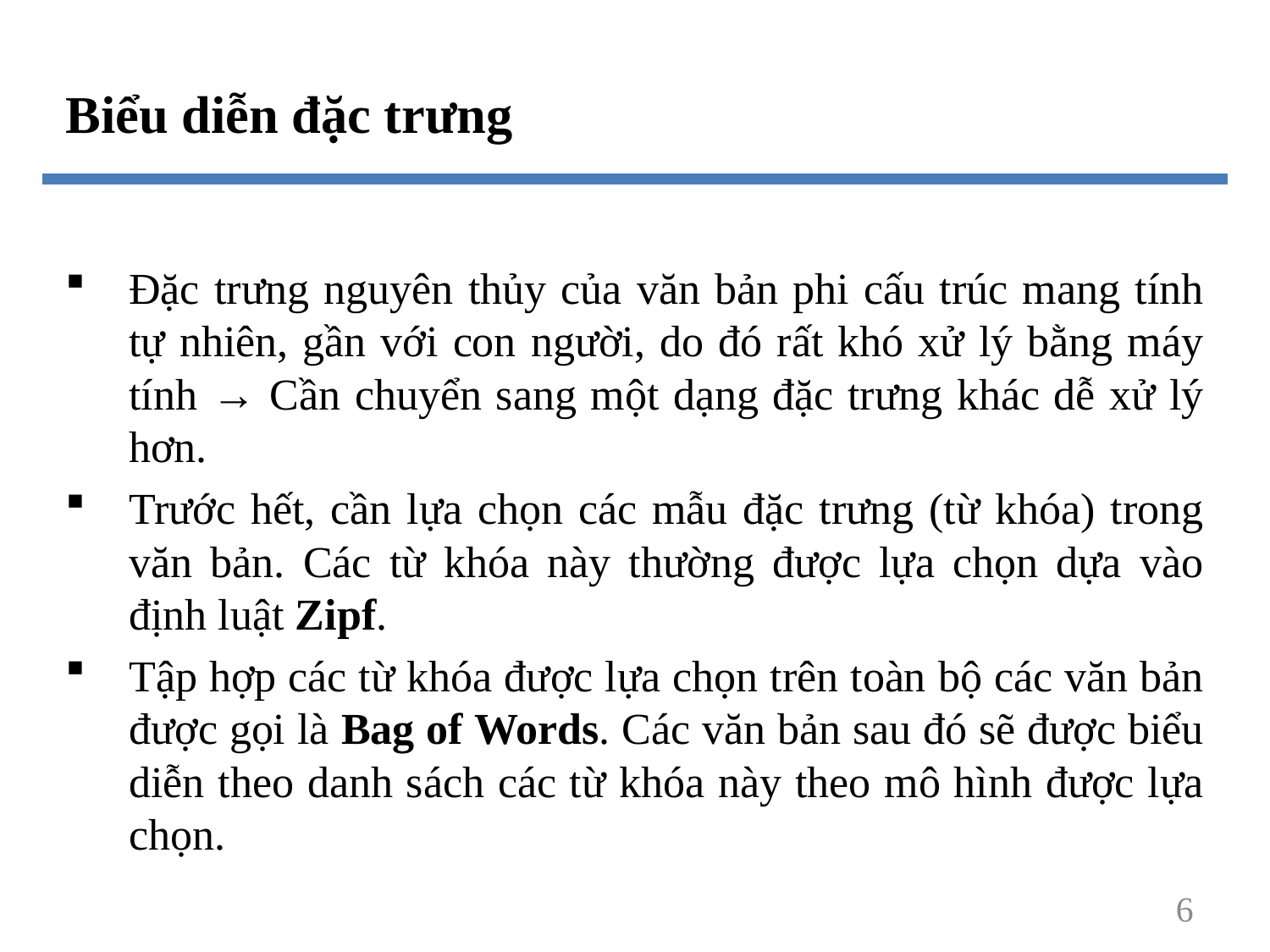

Biểu diễn đặc trưng

Đặc trưng nguyên thủy của văn bản phi cấu trúc mang tính tự nhiên, gần với con người, do đó rất khó xử lý bằng máy tính → Cần chuyển sang một dạng đặc trưng khác dễ xử lý hơn.
Trước hết, cần lựa chọn các mẫu đặc trưng (từ khóa) trong văn bản. Các từ khóa này thường được lựa chọn dựa vào định luật Zipf.
Tập hợp các từ khóa được lựa chọn trên toàn bộ các văn bản được gọi là Bag of Words. Các văn bản sau đó sẽ được biểu diễn theo danh sách các từ khóa này theo mô hình được lựa chọn.
6